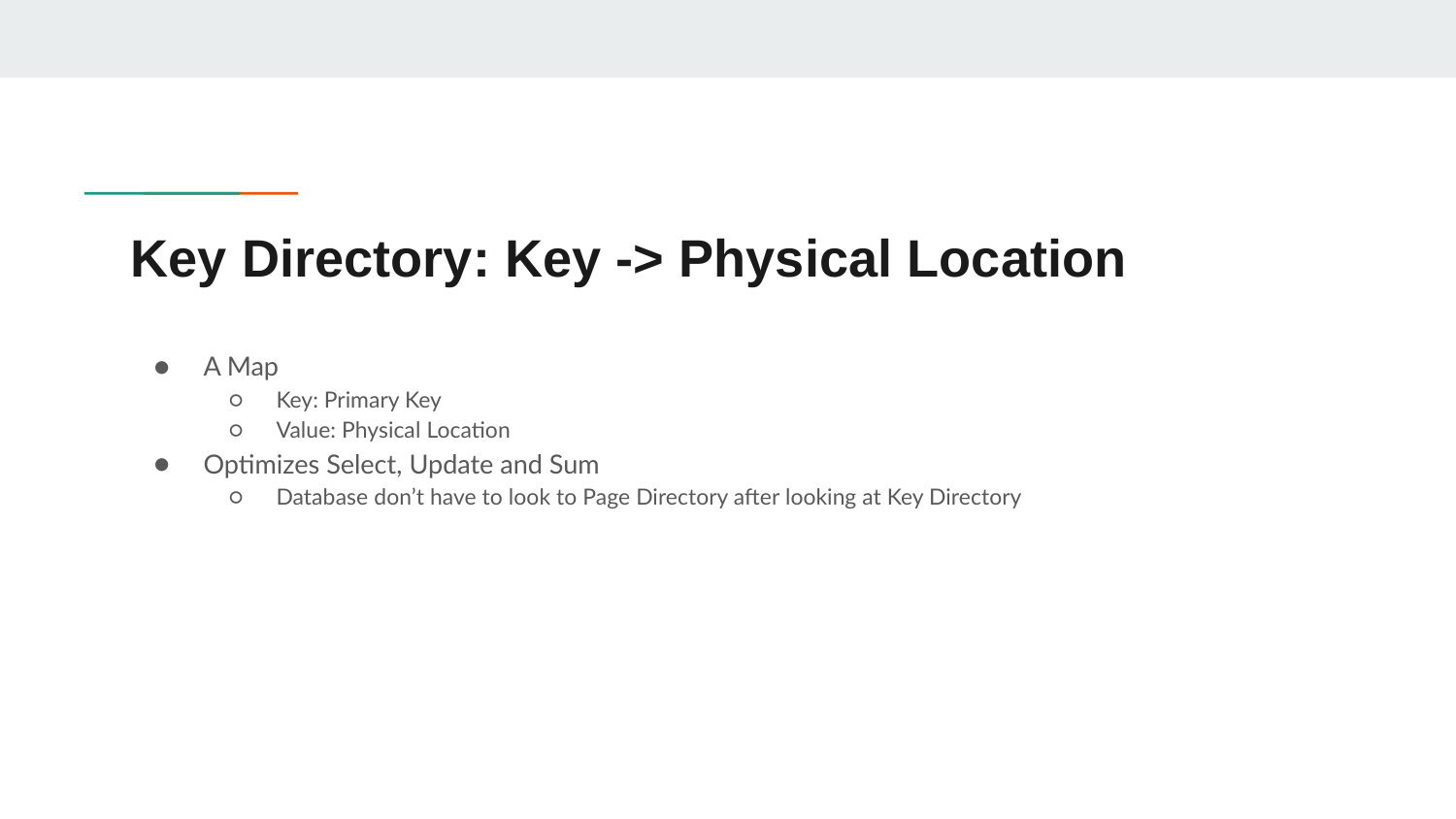

# Key Directory: Key -> Physical Location
A Map
Key: Primary Key
Value: Physical Location
Optimizes Select, Update and Sum
Database don’t have to look to Page Directory after looking at Key Directory